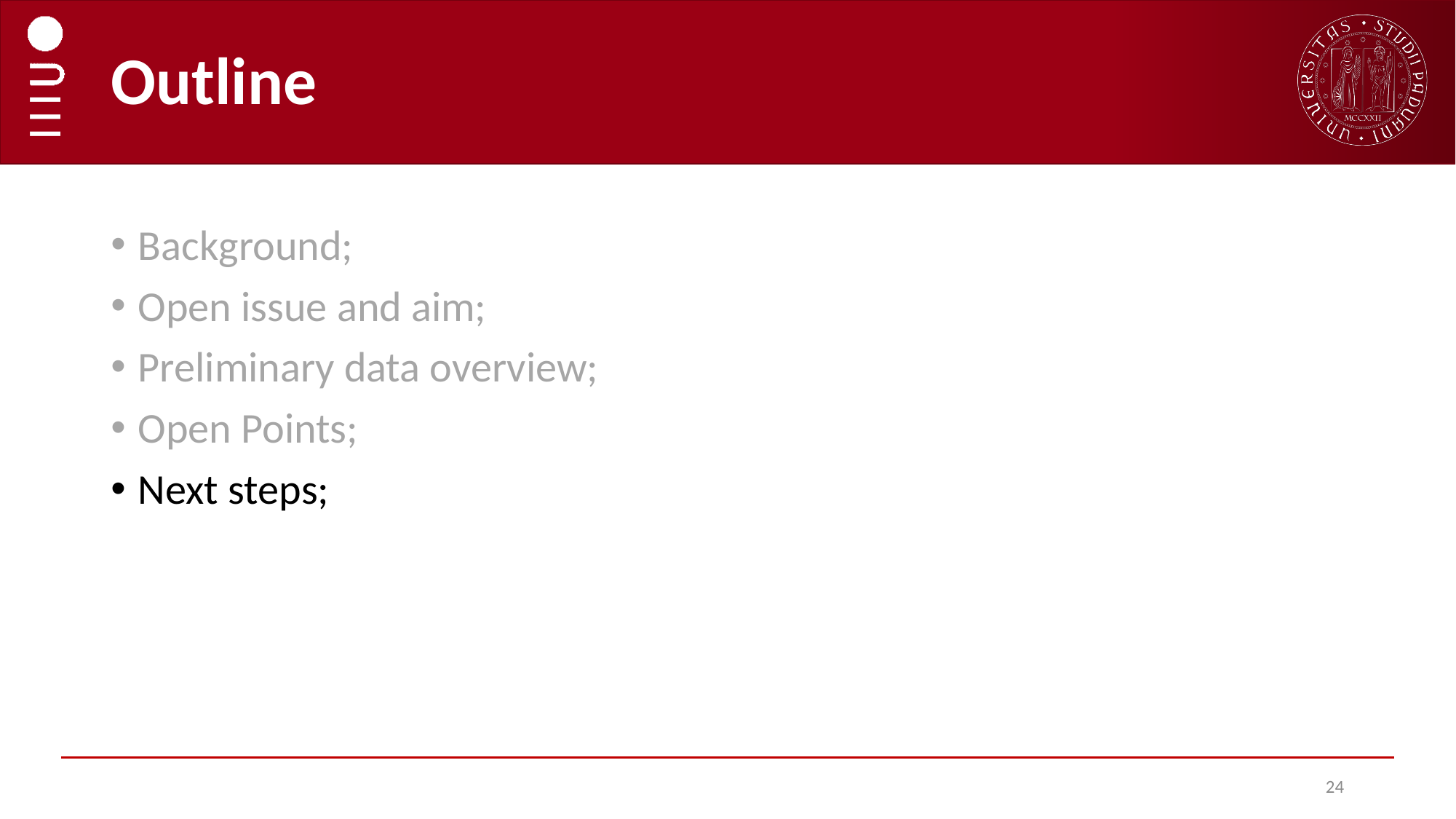

# Outline
Background;
Open issue and aim;
Preliminary data overview;
Open Points;
Next steps;

24